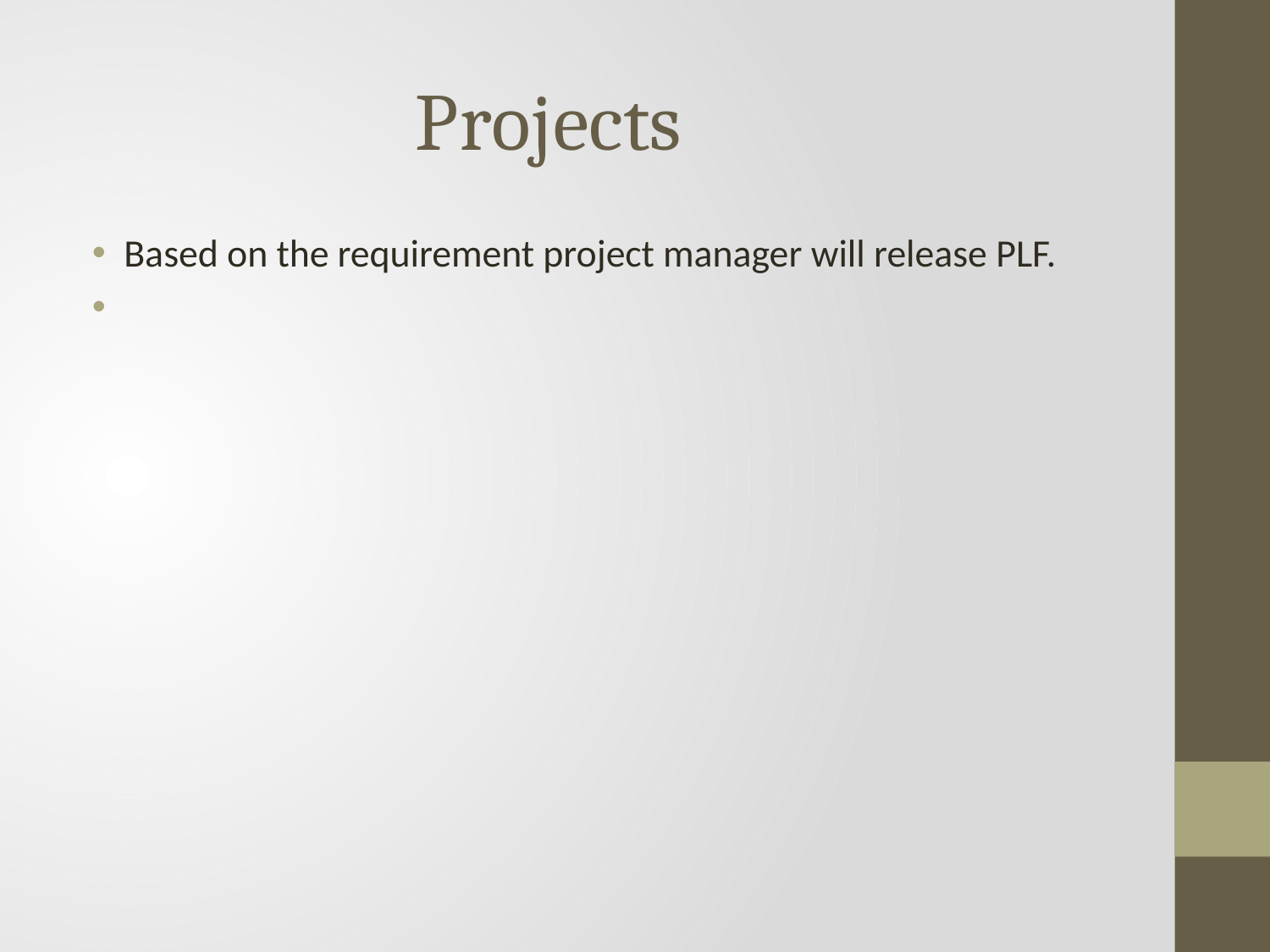

# Projects
Based on the requirement project manager will release PLF.